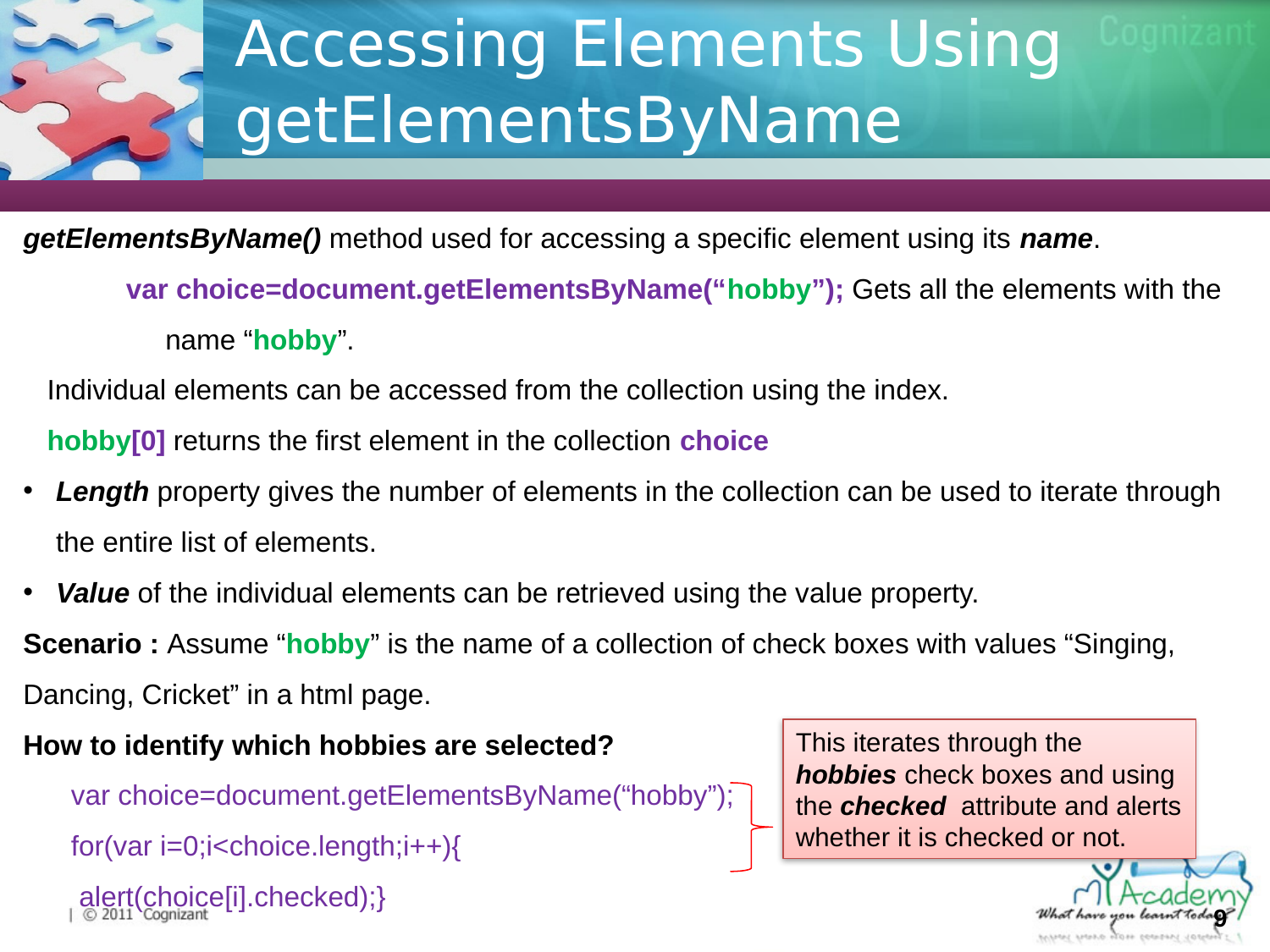

# Accessing Elements Using getElementsByName
getElementsByName() method used for accessing a specific element using its name.
var choice=document.getElementsByName(“hobby”); Gets all the elements with the name “hobby”.
Individual elements can be accessed from the collection using the index.
hobby[0] returns the first element in the collection choice
Length property gives the number of elements in the collection can be used to iterate through the entire list of elements.
Value of the individual elements can be retrieved using the value property.
Scenario : Assume “hobby” is the name of a collection of check boxes with values “Singing, Dancing, Cricket” in a html page.
How to identify which hobbies are selected?
var choice=document.getElementsByName(“hobby”);
for(var i=0;i<choice.length;i++){
 alert(choice[i].checked);}

This iterates through the hobbies check boxes and using the checked  attribute and alerts whether it is checked or not.

9